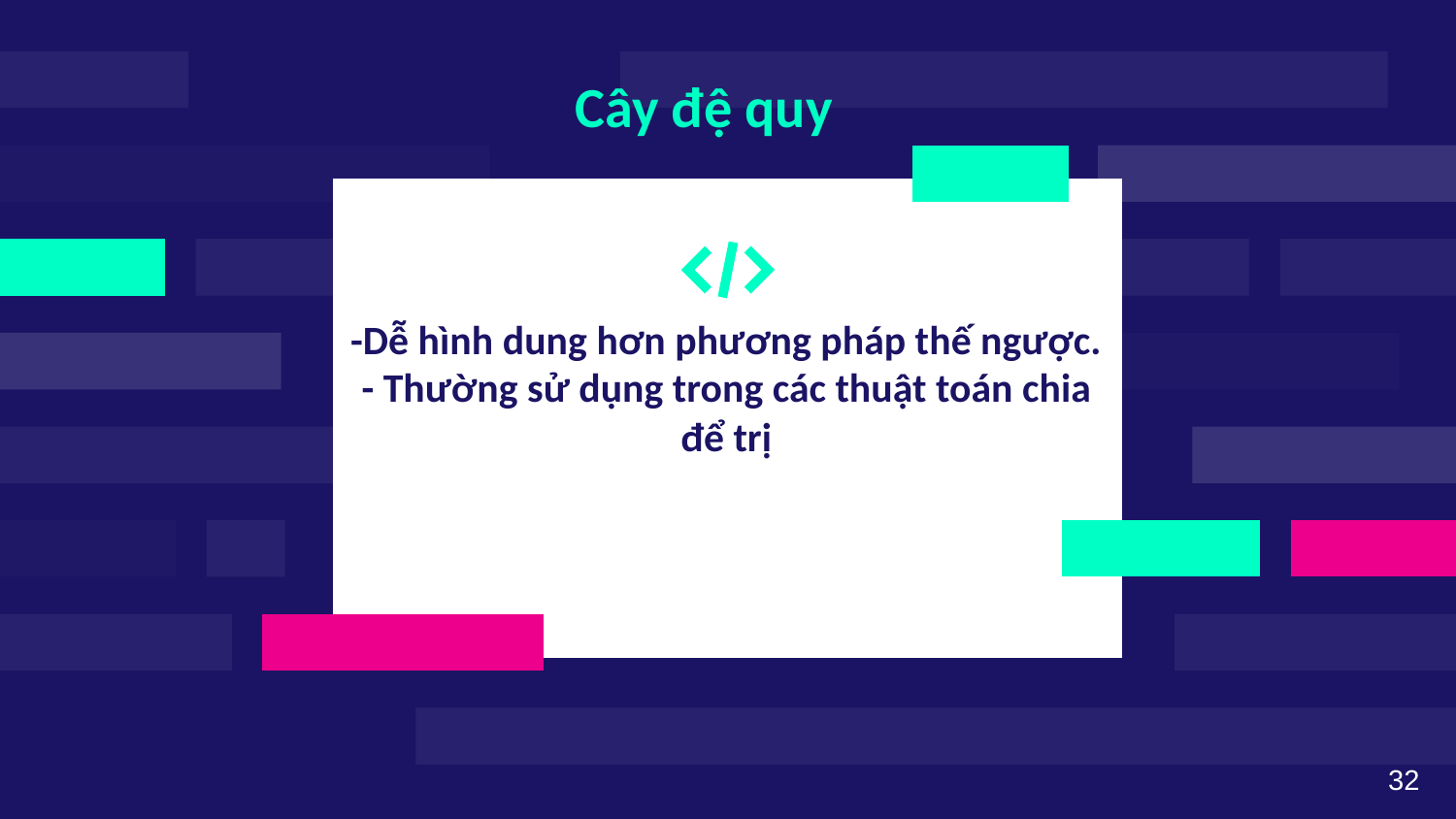

Cây đệ quy
-Dễ hình dung hơn phương pháp thế ngược.
- Thường sử dụng trong các thuật toán chia để trị
32